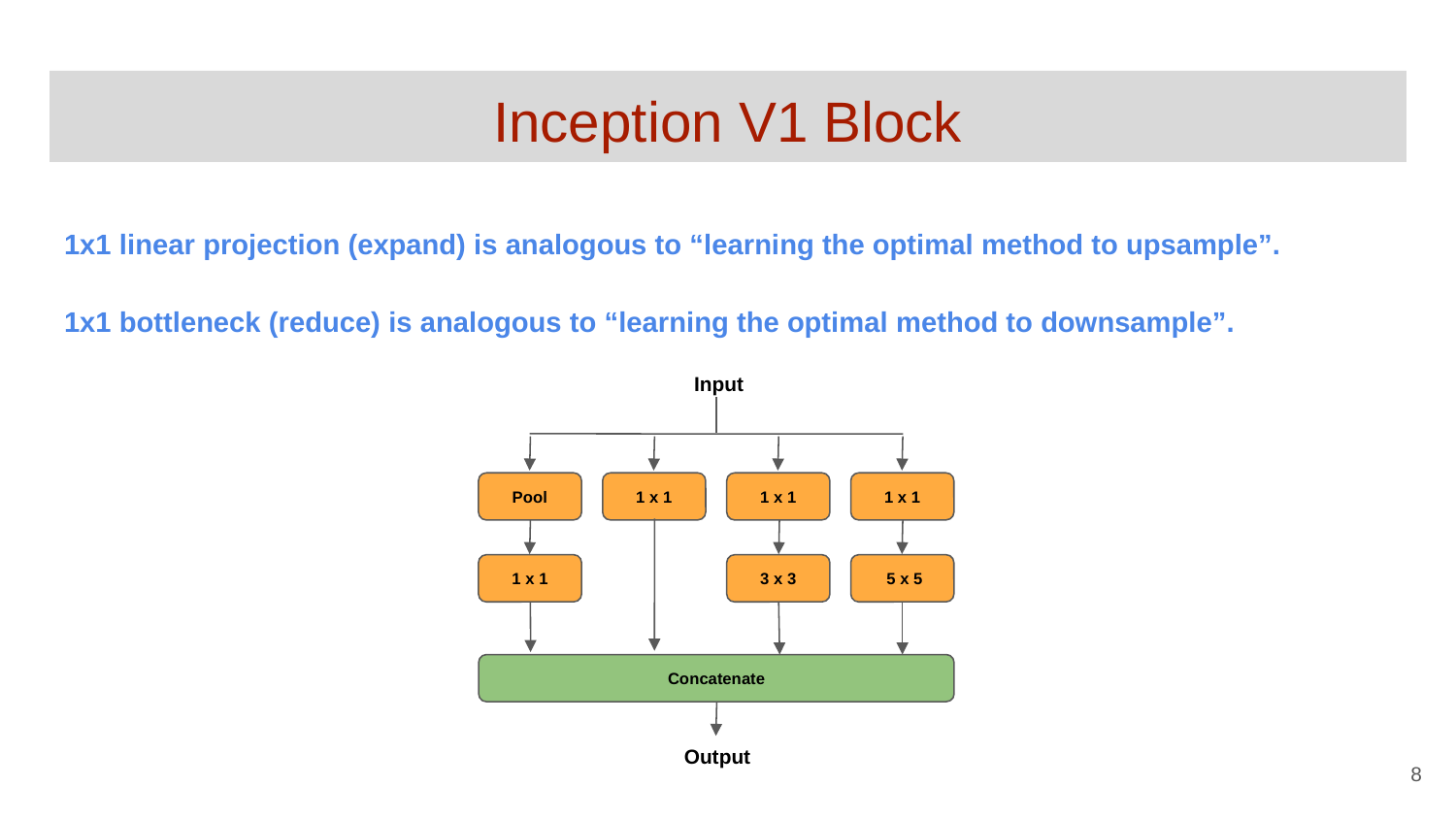

# Inception V1 Block
1x1 linear projection (expand) is analogous to “learning the optimal method to upsample”.

1x1 bottleneck (reduce) is analogous to “learning the optimal method to downsample”.
Input
Pool
1 x 1
1 x 1
1 x 1
1 x 1
3 x 3
 5 x 5
Concatenate
Output
8